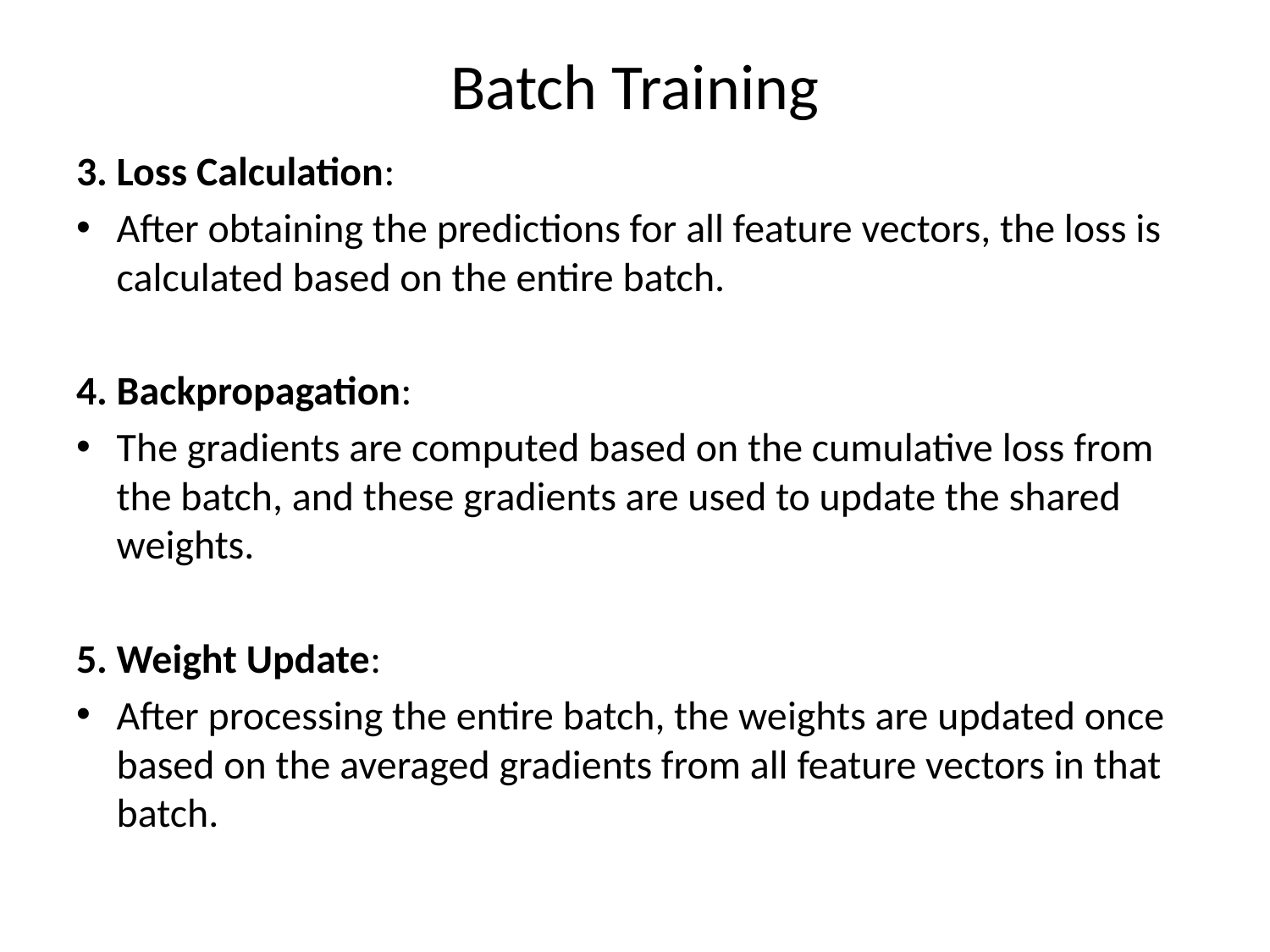

# Batch Training
3. Loss Calculation:
After obtaining the predictions for all feature vectors, the loss is calculated based on the entire batch.

4. Backpropagation:
The gradients are computed based on the cumulative loss from the batch, and these gradients are used to update the shared weights.

5. Weight Update:
After processing the entire batch, the weights are updated once based on the averaged gradients from all feature vectors in that batch.